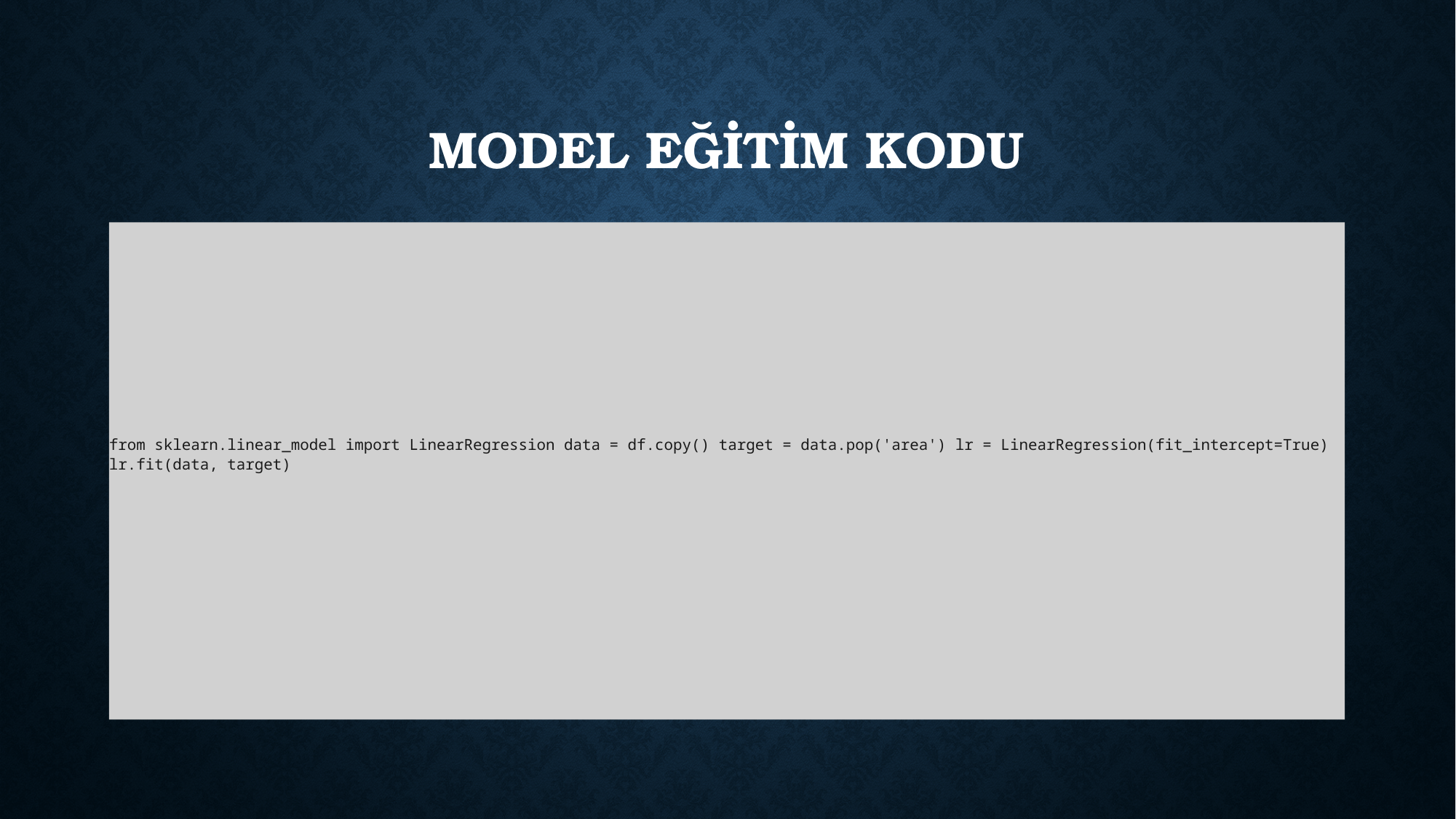

# Model eğitim kodu
from sklearn.linear_model import LinearRegression data = df.copy() target = data.pop('area') lr = LinearRegression(fit_intercept=True) lr.fit(data, target)